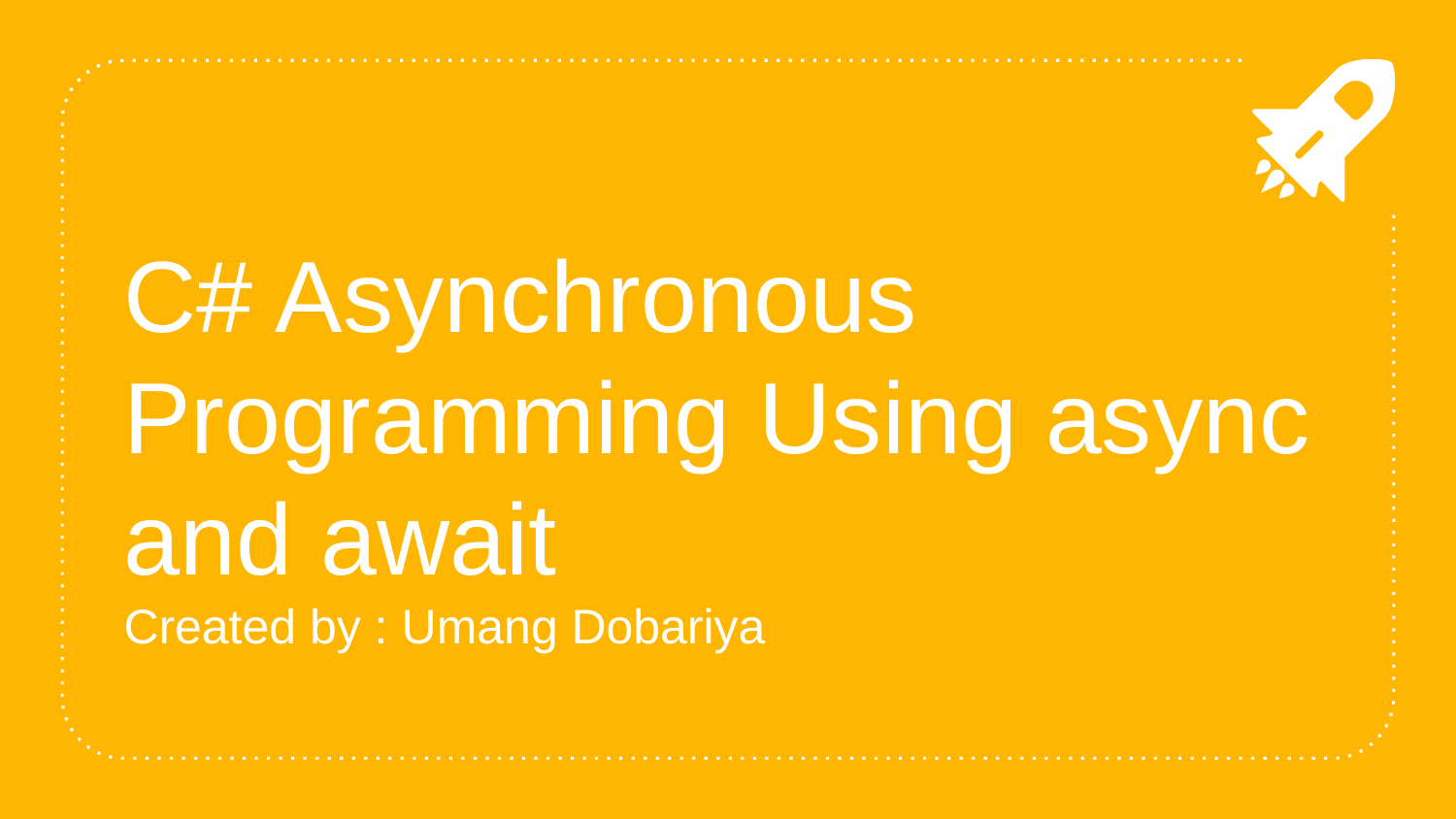

# C# Asynchronous Programming Using async and await
Created by : Umang Dobariya